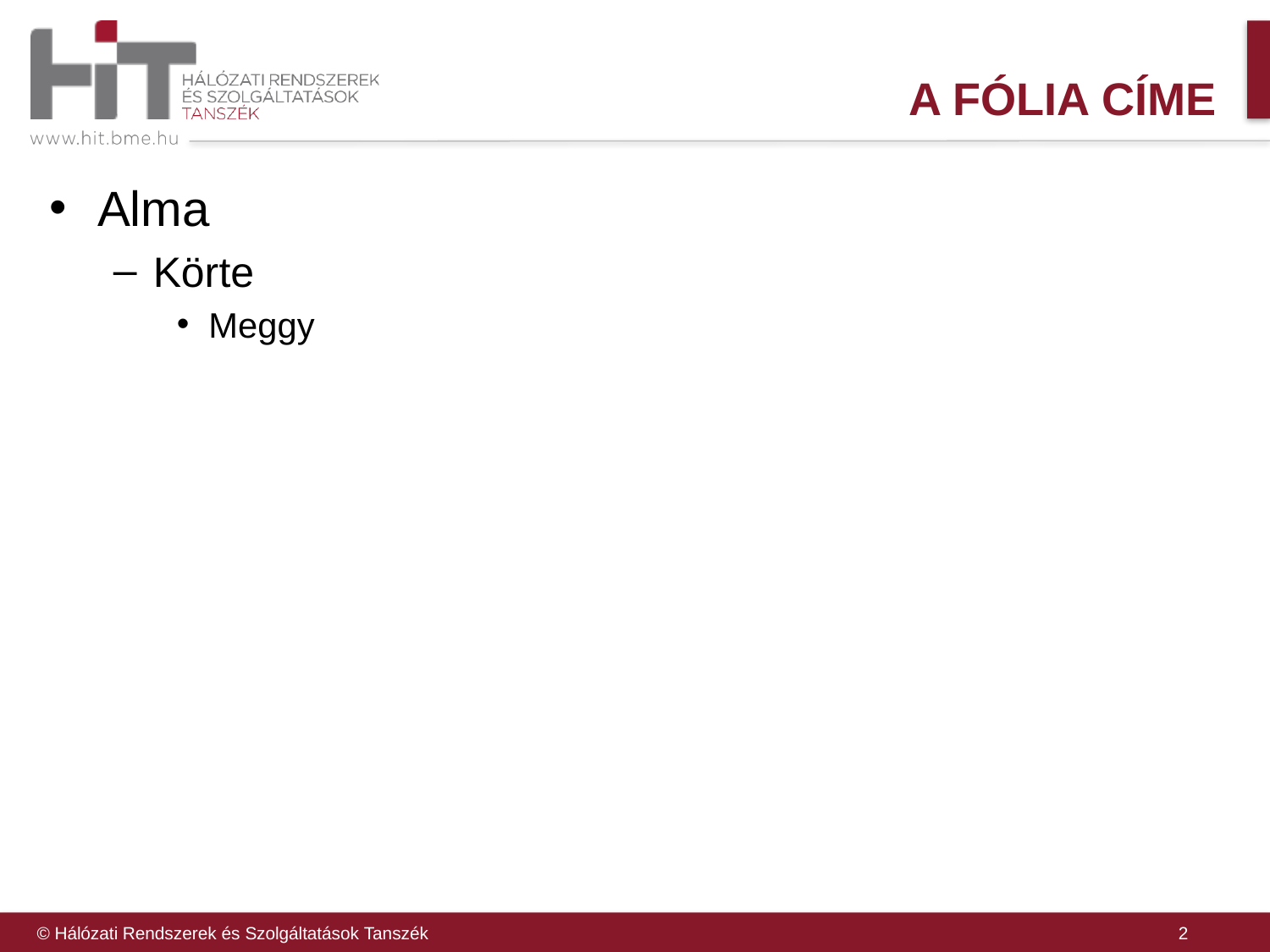

# A FÓLIA címe
Alma
Körte
Meggy